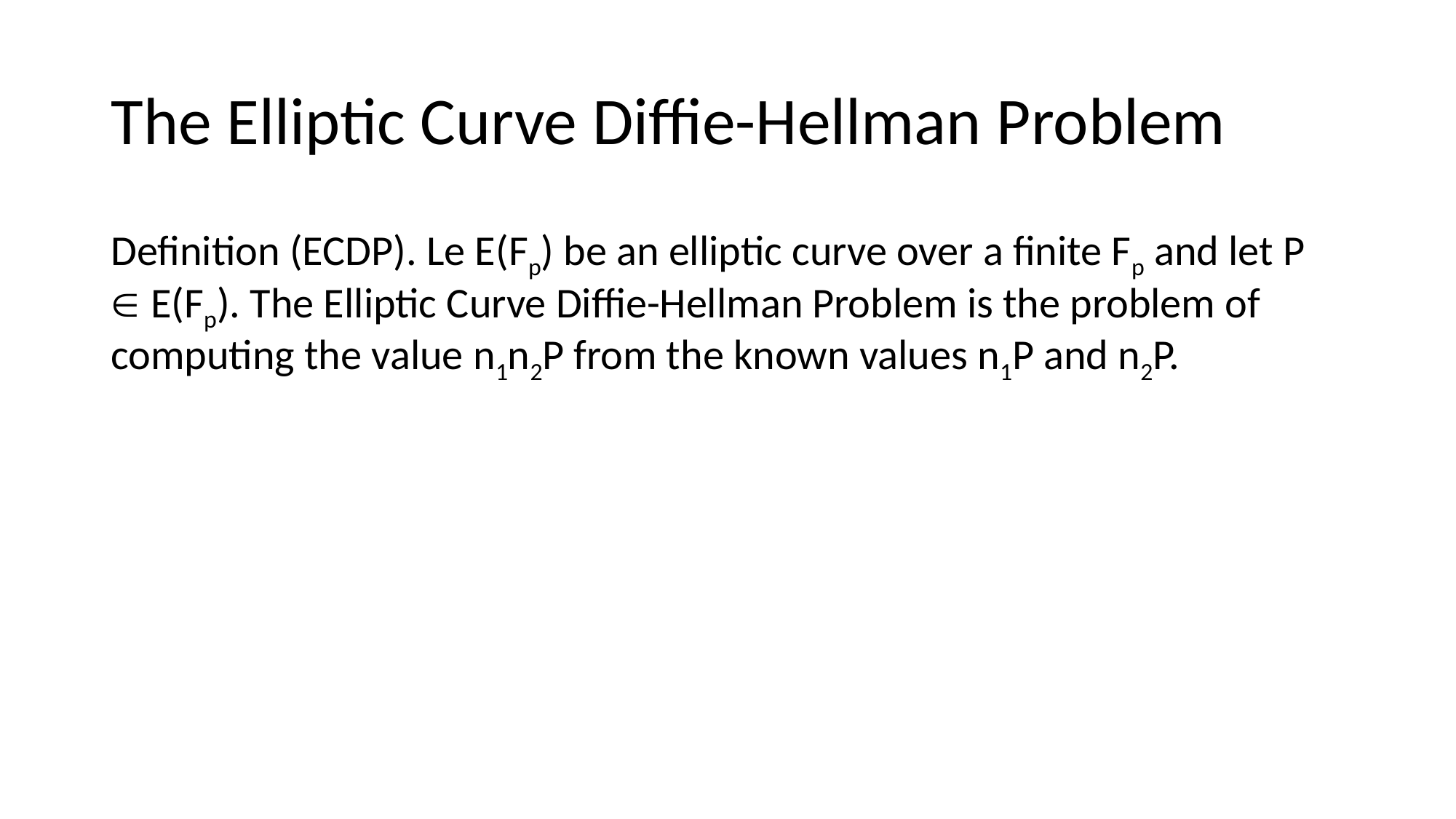

# The Elliptic Curve Diffie-Hellman Problem
Definition (ECDP). Le E(Fp) be an elliptic curve over a finite Fp and let P ∈ E(Fp). The Elliptic Curve Diffie-Hellman Problem is the problem of computing the value n1n2P from the known values n1P and n2P.